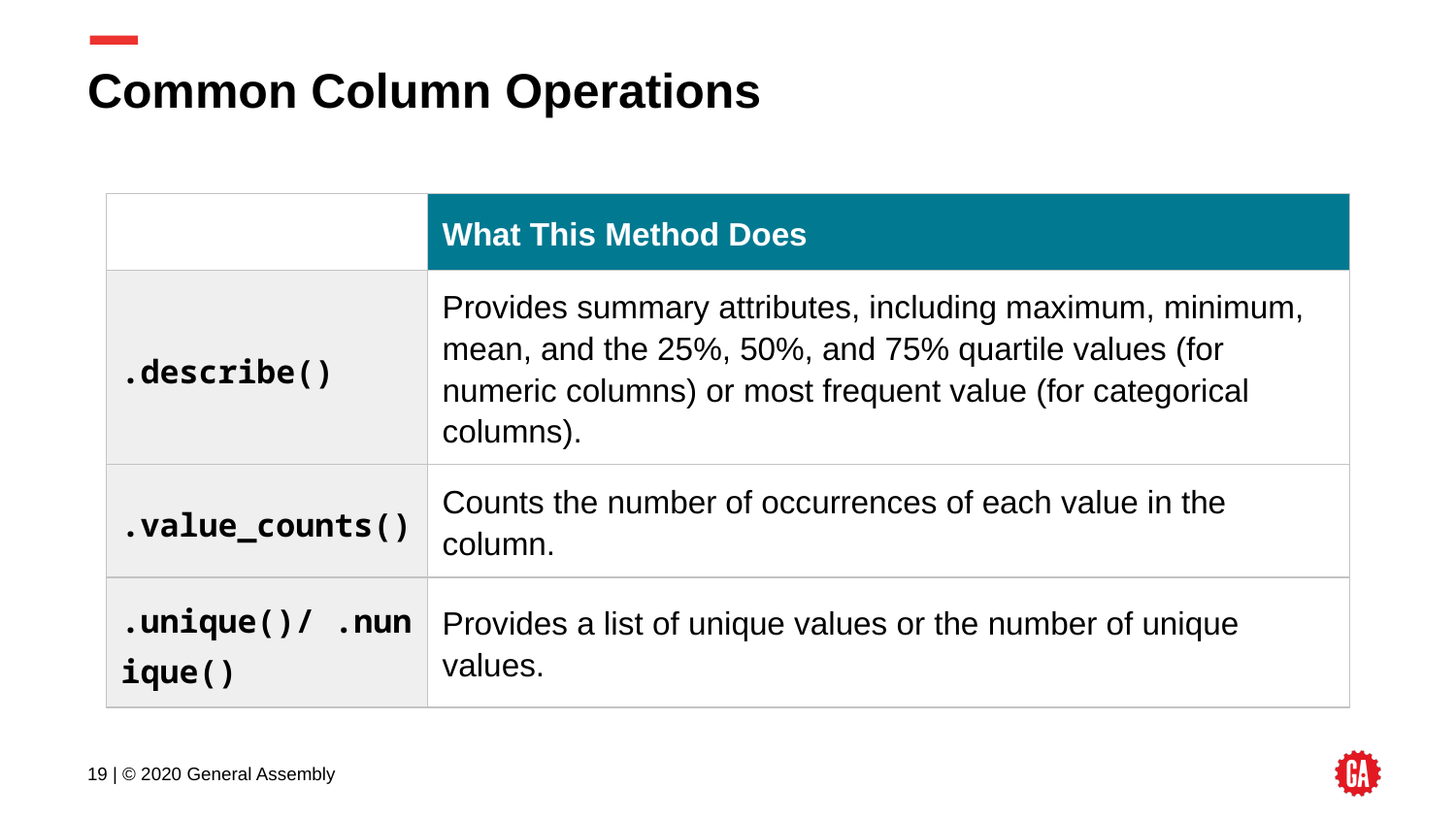

# Common Column Operations
|  | What This Method Does |
| --- | --- |
| .describe() | Provides summary attributes, including maximum, minimum, mean, and the 25%, 50%, and 75% quartile values (for numeric columns) or most frequent value (for categorical columns). |
| .value\_counts() | Counts the number of occurrences of each value in the column. |
| .unique()/ .nunique() | Provides a list of unique values or the number of unique values. |
19 | © 2020 General Assembly